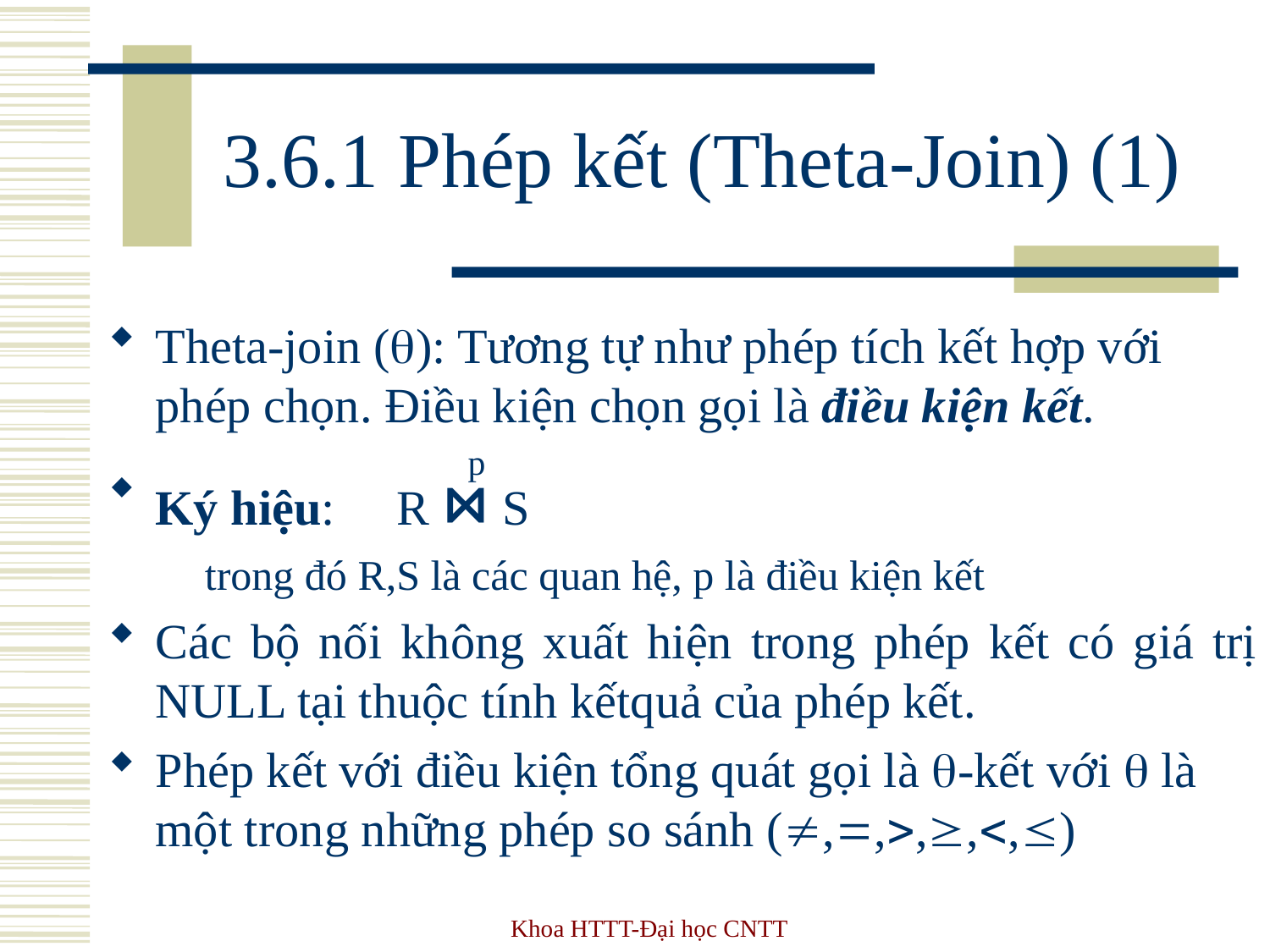

# 3.6.1 Phép kết (Theta-Join) (1)
Theta-join (θ): Tương tự như phép tích kết hợp với phép chọn. Điều kiện chọn gọi là điều kiện kết.
Ký hiệu:     R ⋈ S
    trong đó R,S là các quan hệ, p là điều kiện kết
Các bộ nối không xuất hiện trong phép kết có giá trị NULL tại thuộc tính kếtquả của phép kết.
Phép kết với điều kiện tổng quát gọi là θ-kết với θ là một trong những phép so sánh (≠,=,>,≥,<,≤)
p
Khoa HTTT-Đại học CNTT
30